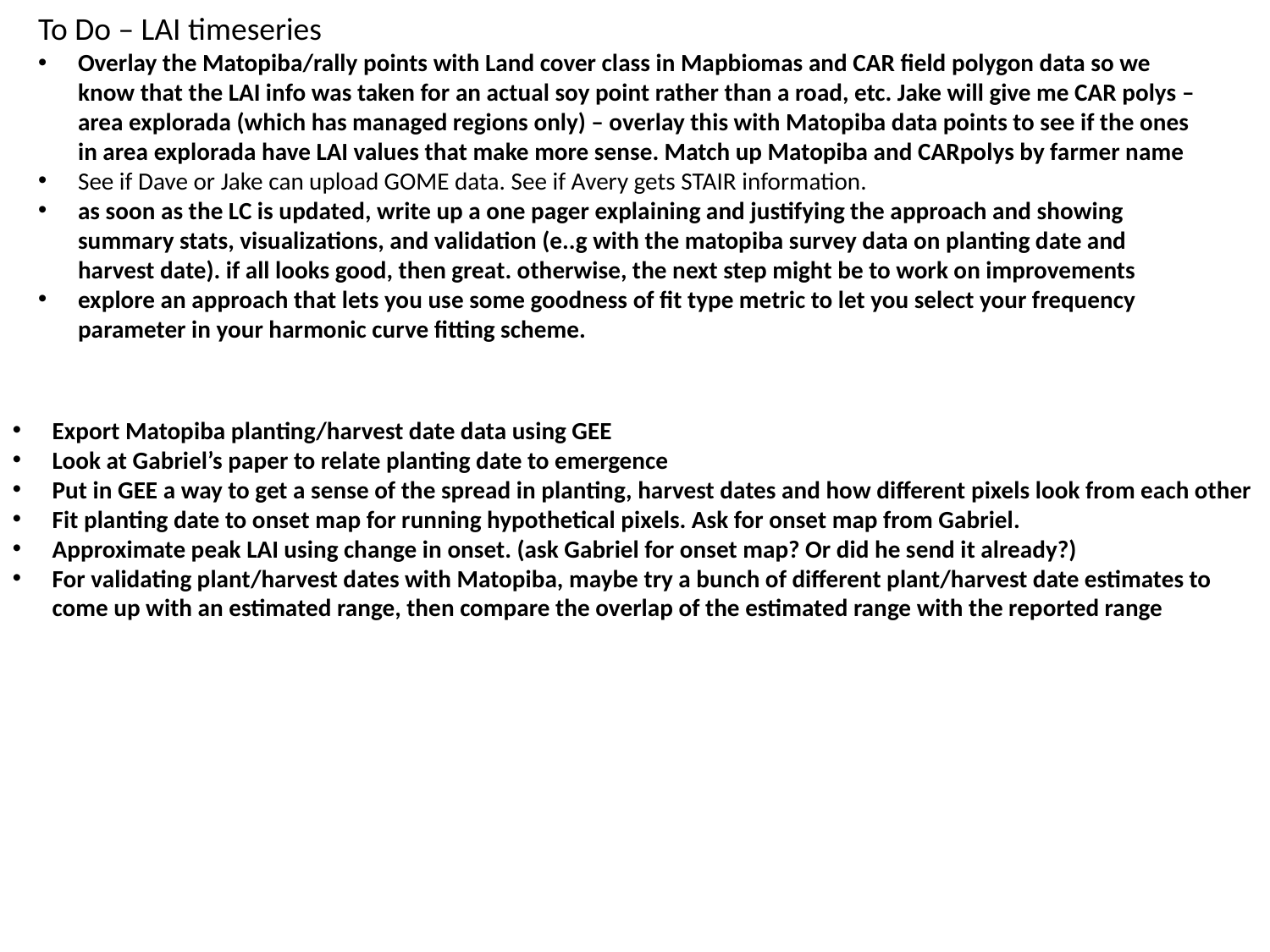

To Do – LAI timeseries
Overlay the Matopiba/rally points with Land cover class in Mapbiomas and CAR field polygon data so we know that the LAI info was taken for an actual soy point rather than a road, etc. Jake will give me CAR polys – area explorada (which has managed regions only) – overlay this with Matopiba data points to see if the ones in area explorada have LAI values that make more sense. Match up Matopiba and CARpolys by farmer name
See if Dave or Jake can upload GOME data. See if Avery gets STAIR information.
as soon as the LC is updated, write up a one pager explaining and justifying the approach and showing summary stats, visualizations, and validation (e..g with the matopiba survey data on planting date and harvest date). if all looks good, then great. otherwise, the next step might be to work on improvements
explore an approach that lets you use some goodness of fit type metric to let you select your frequency parameter in your harmonic curve fitting scheme.

Export Matopiba planting/harvest date data using GEE
Look at Gabriel’s paper to relate planting date to emergence
Put in GEE a way to get a sense of the spread in planting, harvest dates and how different pixels look from each other
Fit planting date to onset map for running hypothetical pixels. Ask for onset map from Gabriel.
Approximate peak LAI using change in onset. (ask Gabriel for onset map? Or did he send it already?)
For validating plant/harvest dates with Matopiba, maybe try a bunch of different plant/harvest date estimates to come up with an estimated range, then compare the overlap of the estimated range with the reported range